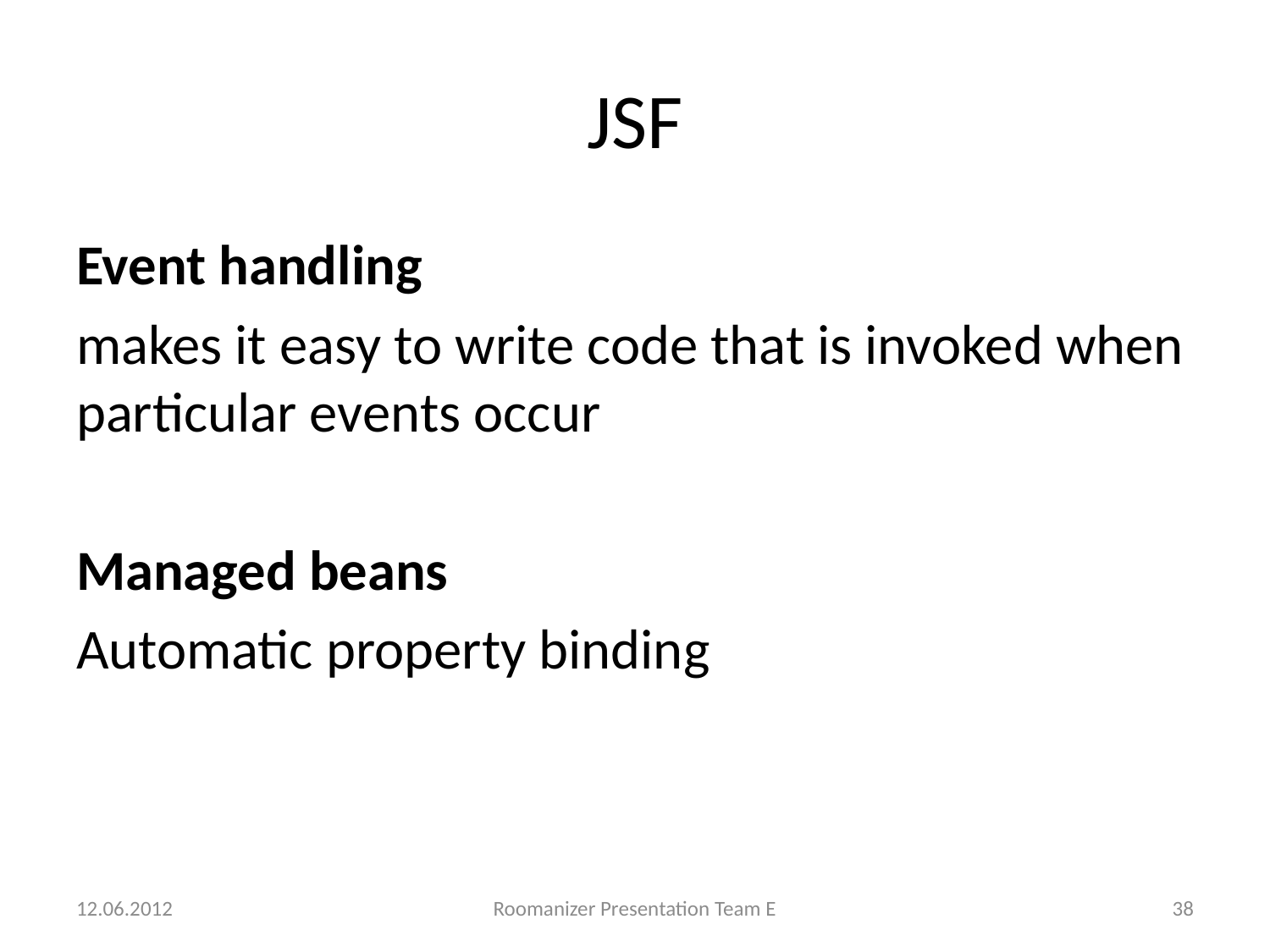

# JSF
Event handling
makes it easy to write code that is invoked when particular events occur

Managed beans
Automatic property binding
12.06.2012
Roomanizer Presentation Team E
38